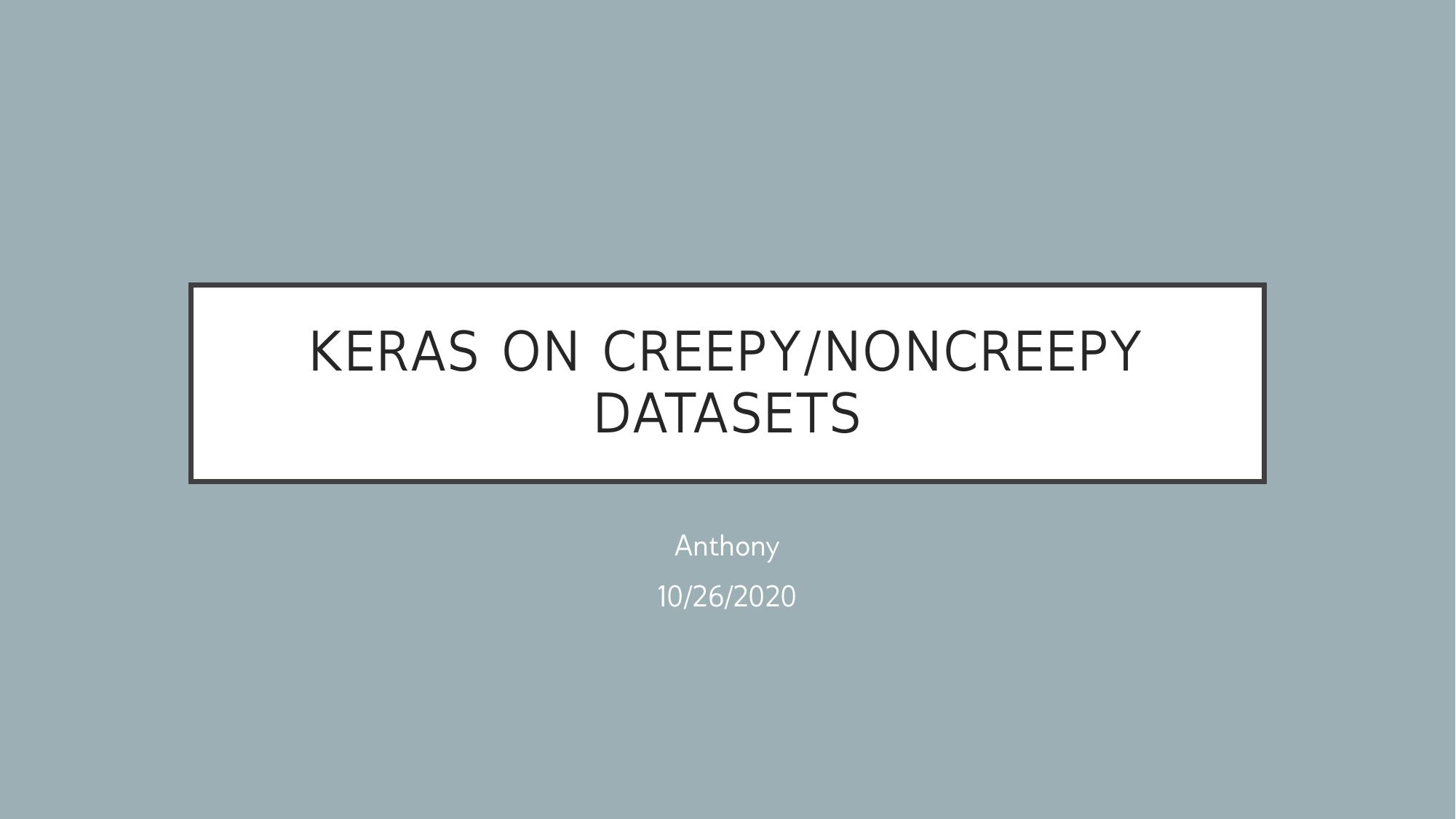

# Keras on creepy/noncreepy datasets
Anthony
10/26/2020